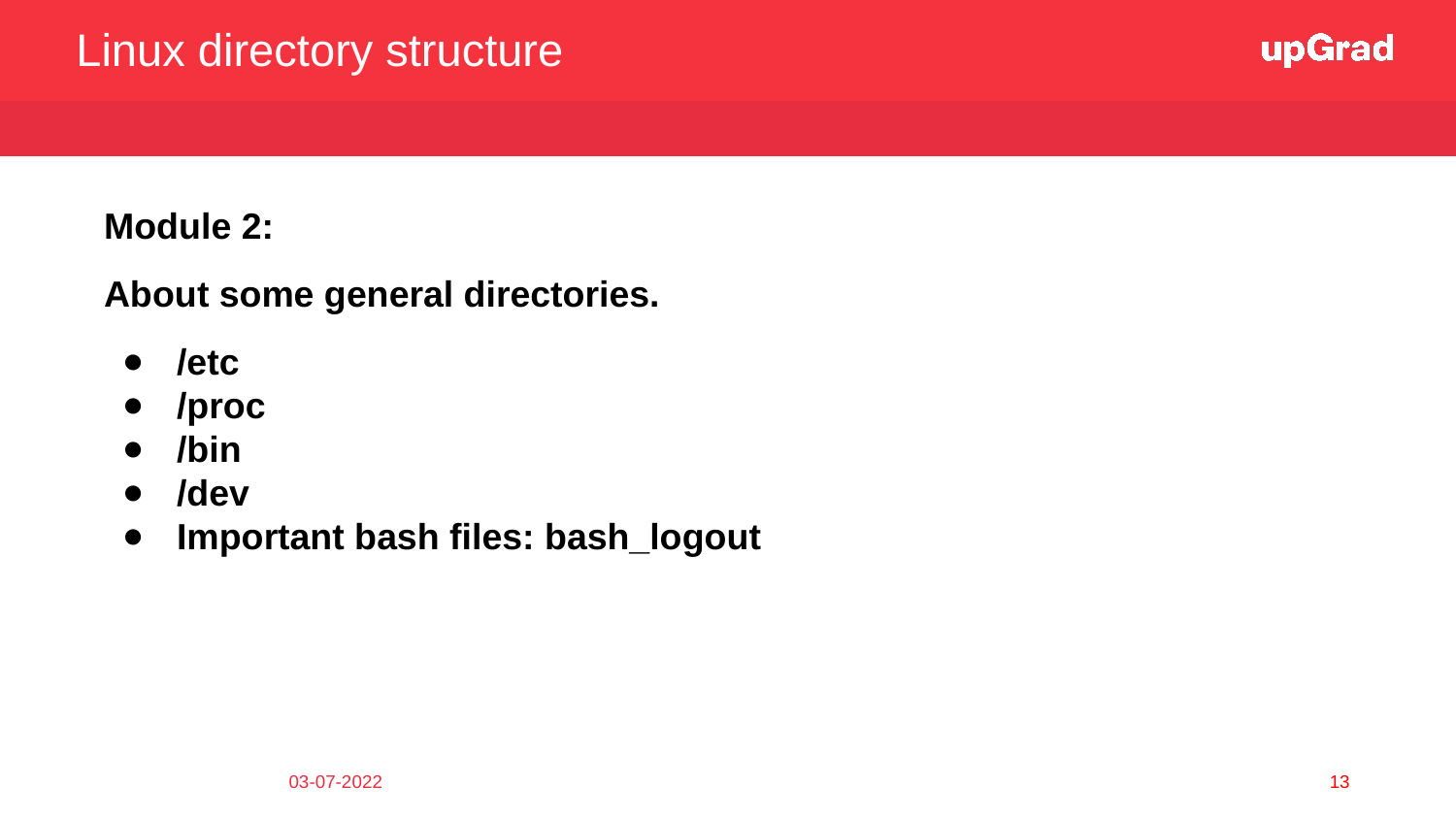

Linux directory structure

Module 2:
About some general directories.
/etc
/proc
/bin
/dev
Important bash files: bash_logout

13
03-07-2022